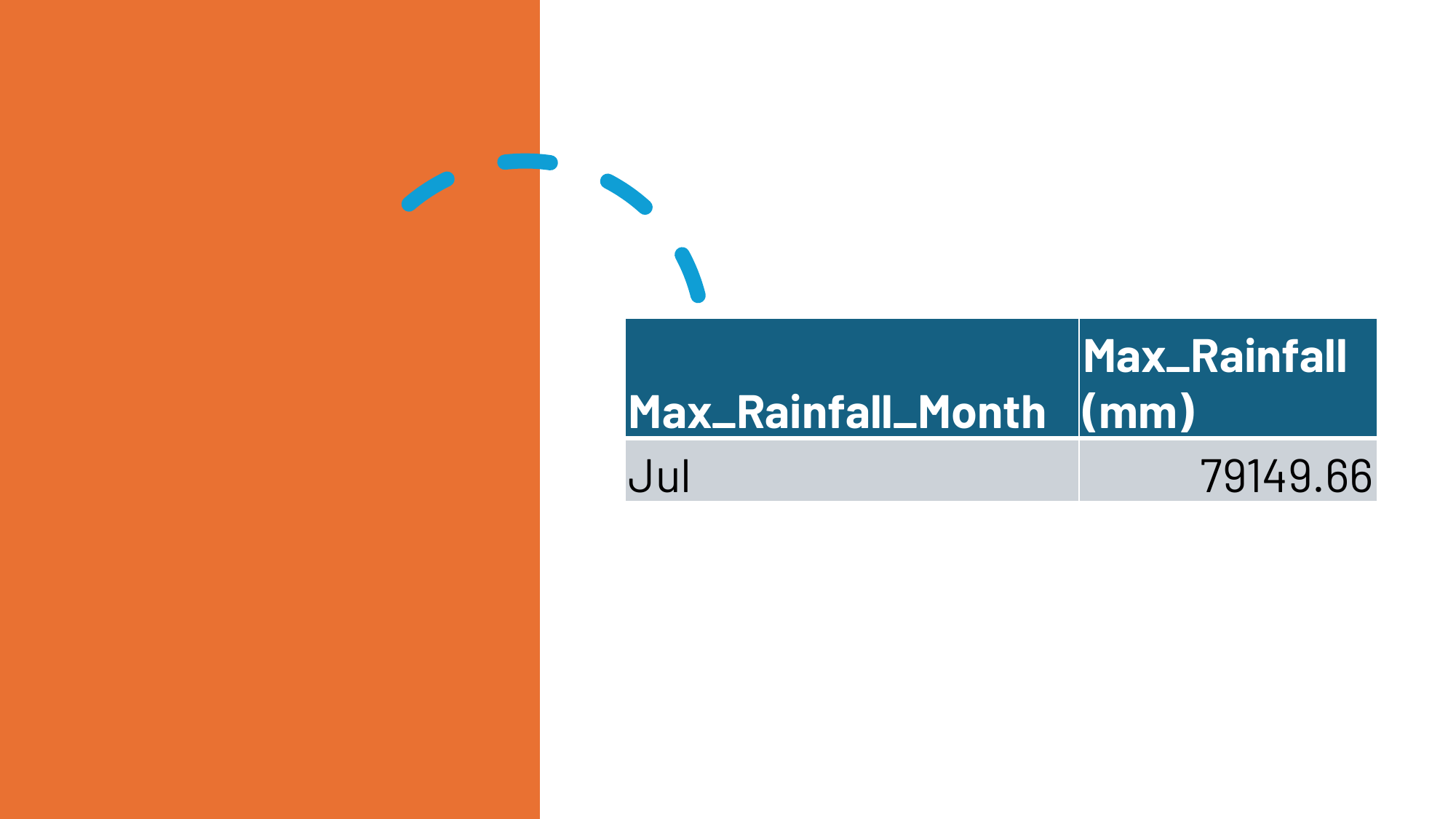

| Max\_Rainfall\_Month | Max\_Rainfall (mm) |
| --- | --- |
| Jul | 79149.66 |